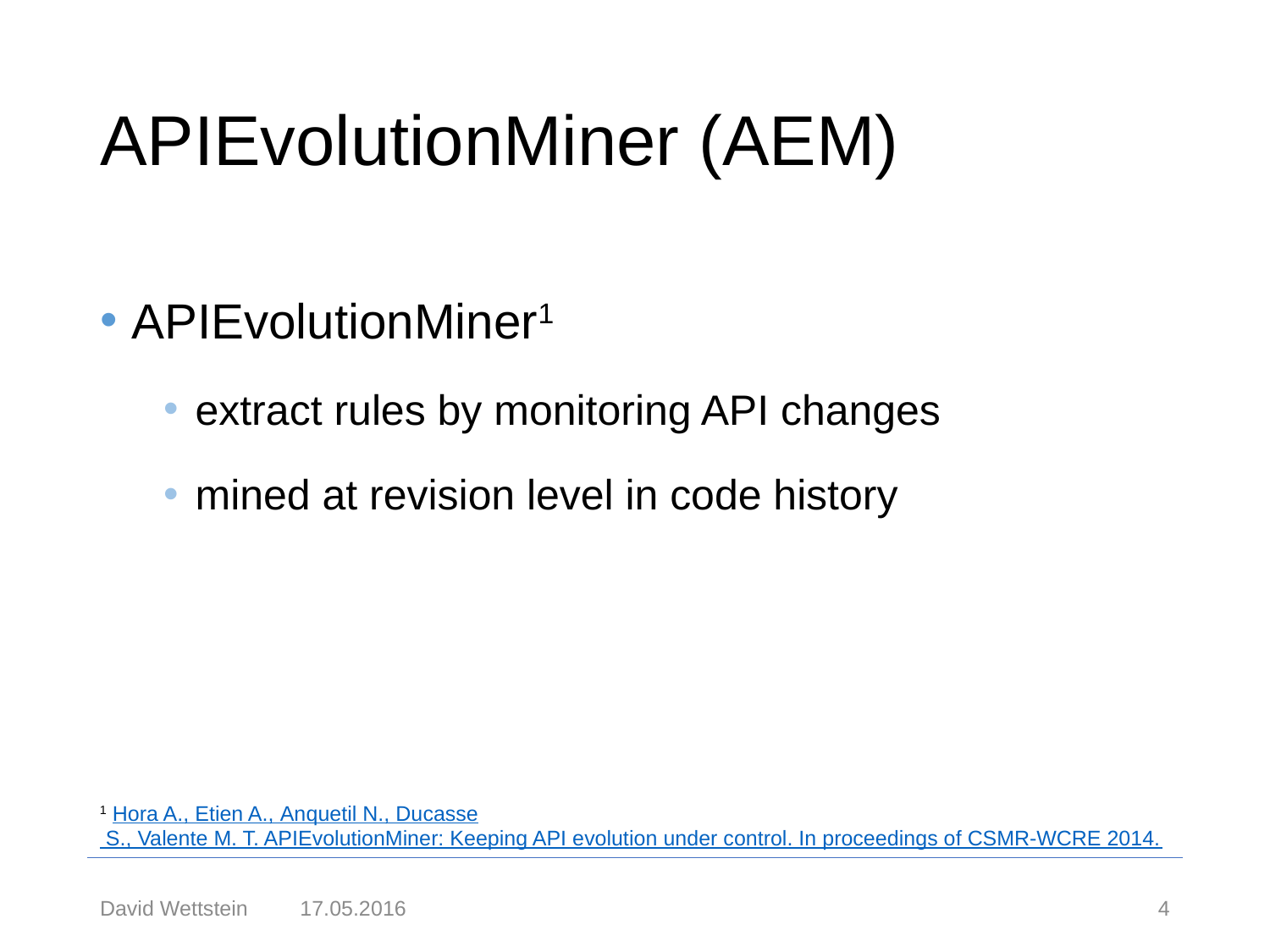

# APIEvolutionMiner (AEM)
APIEvolutionMiner1
extract rules by monitoring API changes
mined at revision level in code history
1 Hora A., Etien A., Anquetil N., Ducasse S., Valente M. T. APIEvolutionMiner: Keeping API evolution under control. In proceedings of CSMR-WCRE 2014.
17.05.2016
4
David Wettstein